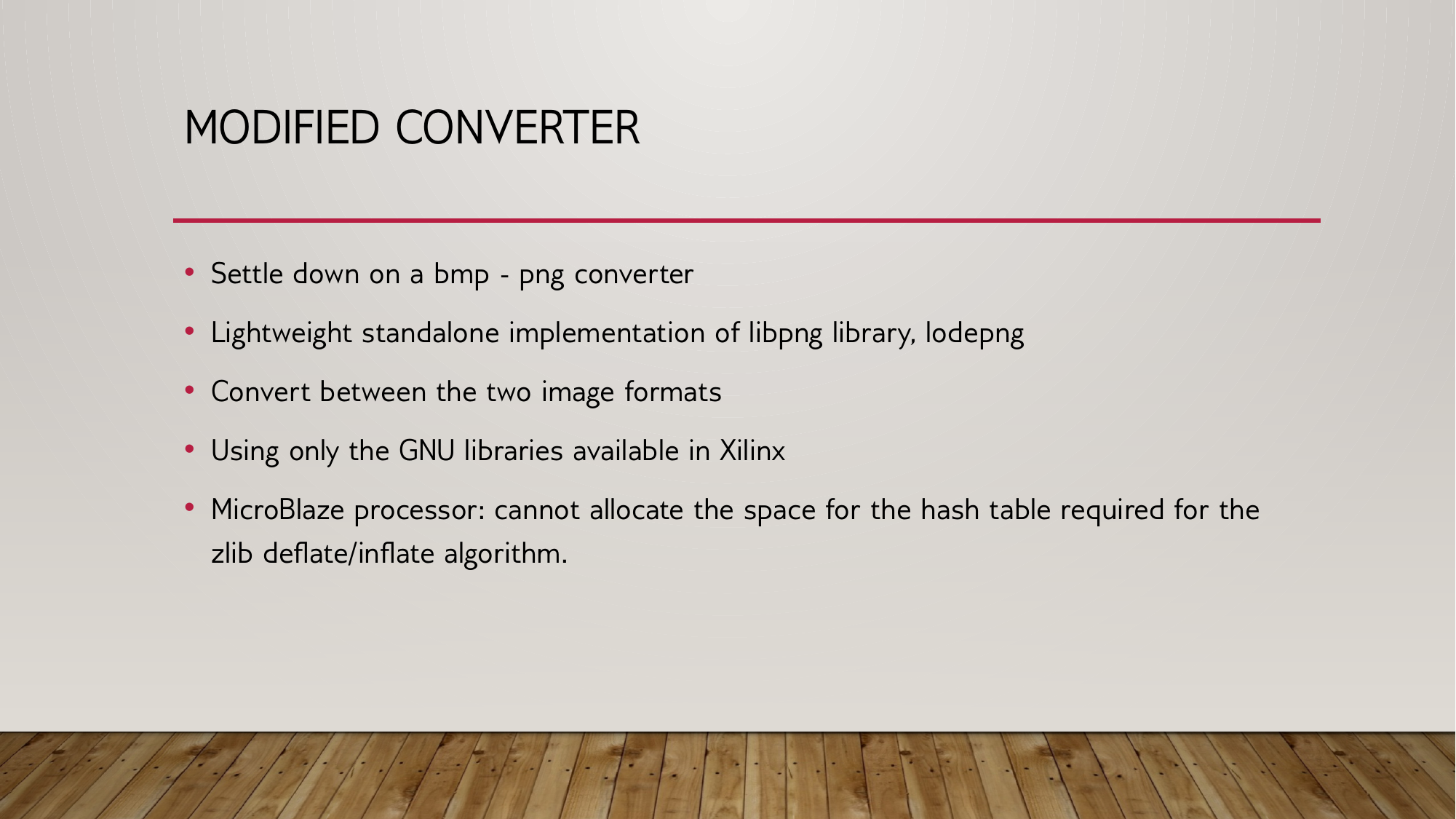

# Modified Converter
Settle down on a bmp - png converter
Lightweight standalone implementation of libpng library, lodepng
Convert between the two image formats
Using only the GNU libraries available in Xilinx
MicroBlaze processor: cannot allocate the space for the hash table required for the zlib deflate/inflate algorithm.